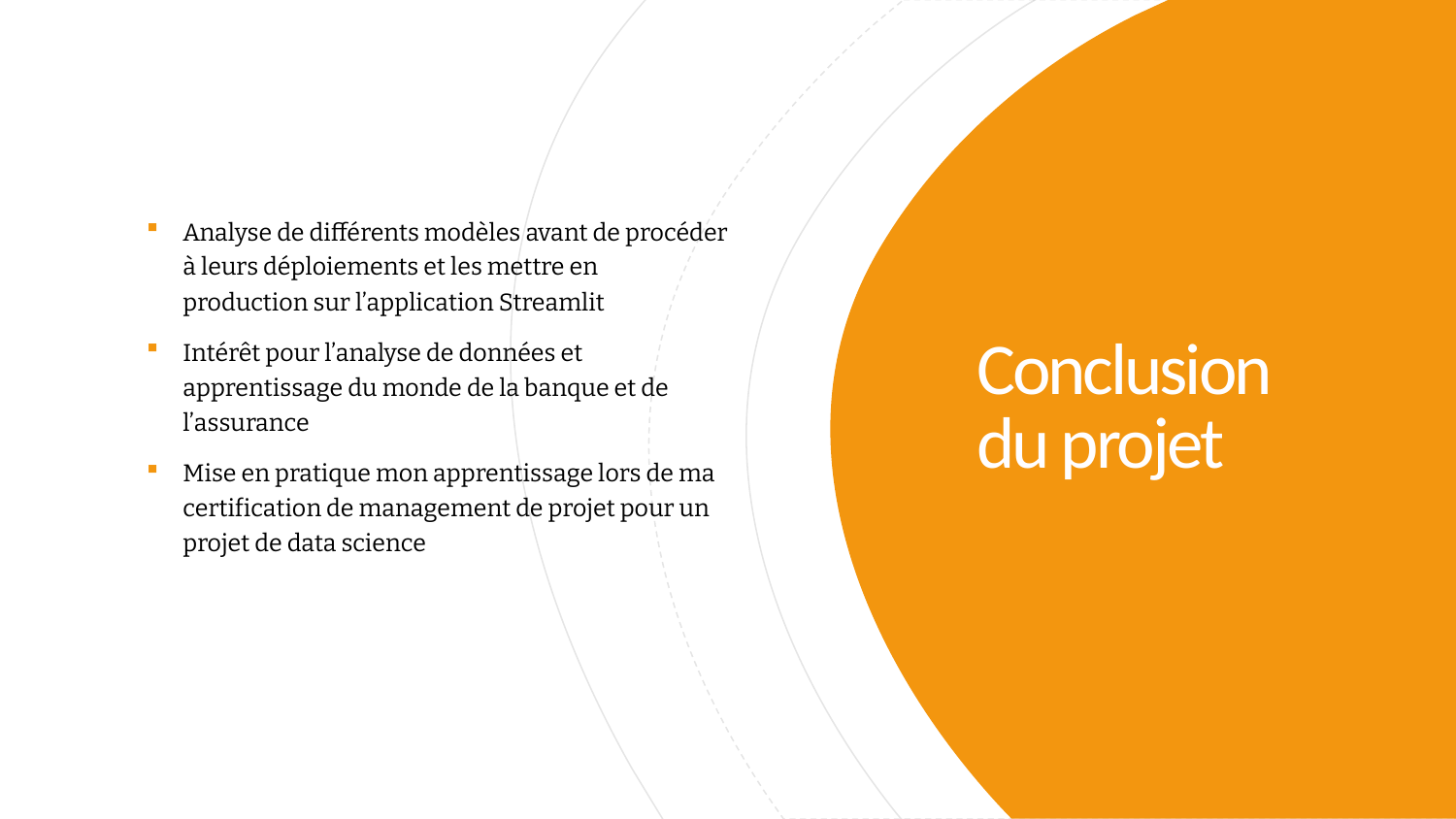

Analyse de différents modèles avant de procéder à leurs déploiements et les mettre en production sur l’application Streamlit
Intérêt pour l’analyse de données et apprentissage du monde de la banque et de l’assurance
Mise en pratique mon apprentissage lors de ma certification de management de projet pour un projet de data science

Conclusion du projet